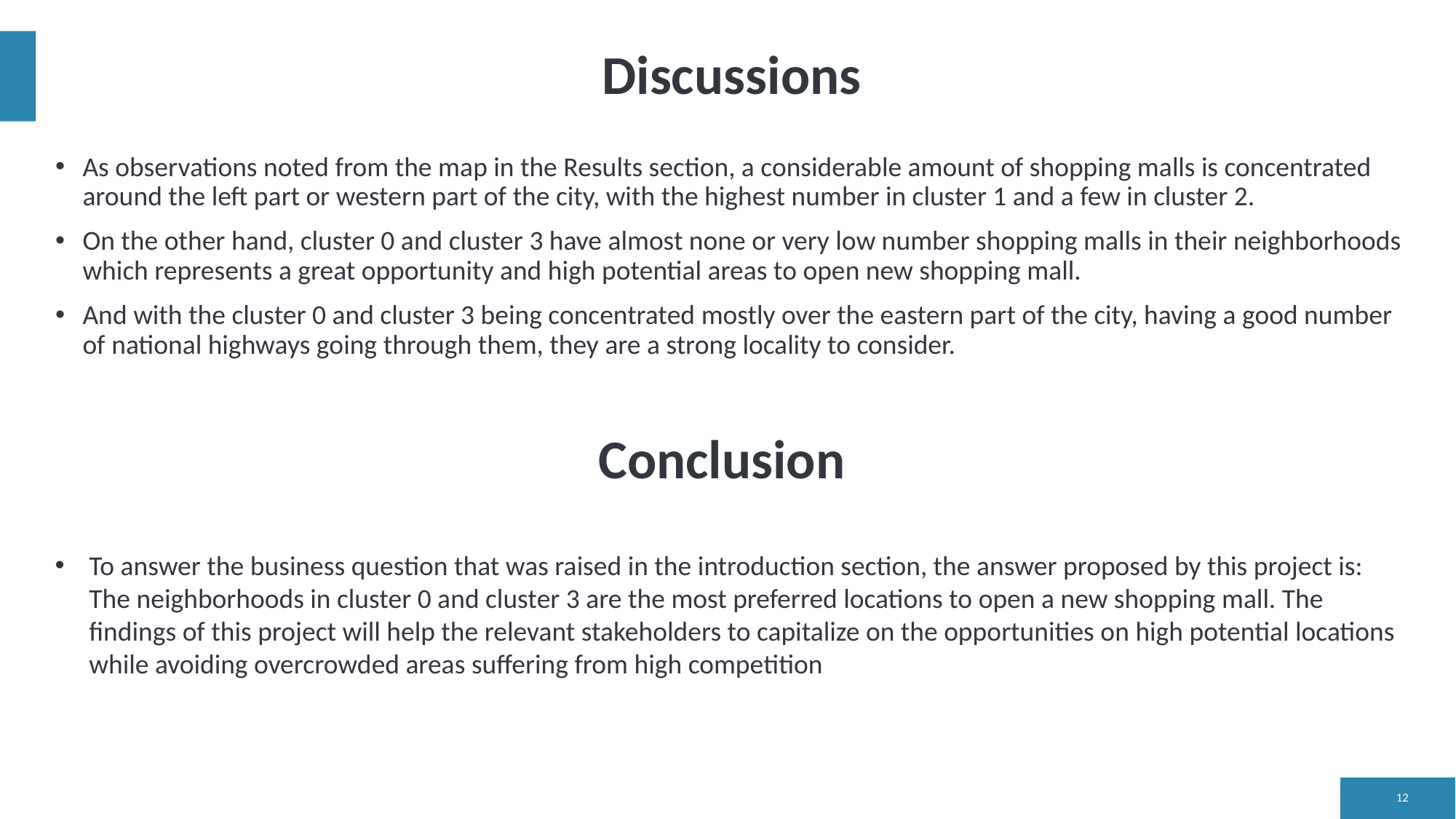

Discussions
As observations noted from the map in the Results section, a considerable amount of shopping malls is concentrated around the left part or western part of the city, with the highest number in cluster 1 and a few in cluster 2.
On the other hand, cluster 0 and cluster 3 have almost none or very low number shopping malls in their neighborhoods which represents a great opportunity and high potential areas to open new shopping mall.
And with the cluster 0 and cluster 3 being concentrated mostly over the eastern part of the city, having a good number of national highways going through them, they are a strong locality to consider.
Conclusion
To answer the business question that was raised in the introduction section, the answer proposed by this project is: The neighborhoods in cluster 0 and cluster 3 are the most preferred locations to open a new shopping mall. The findings of this project will help the relevant stakeholders to capitalize on the opportunities on high potential locations while avoiding overcrowded areas suffering from high competition
12